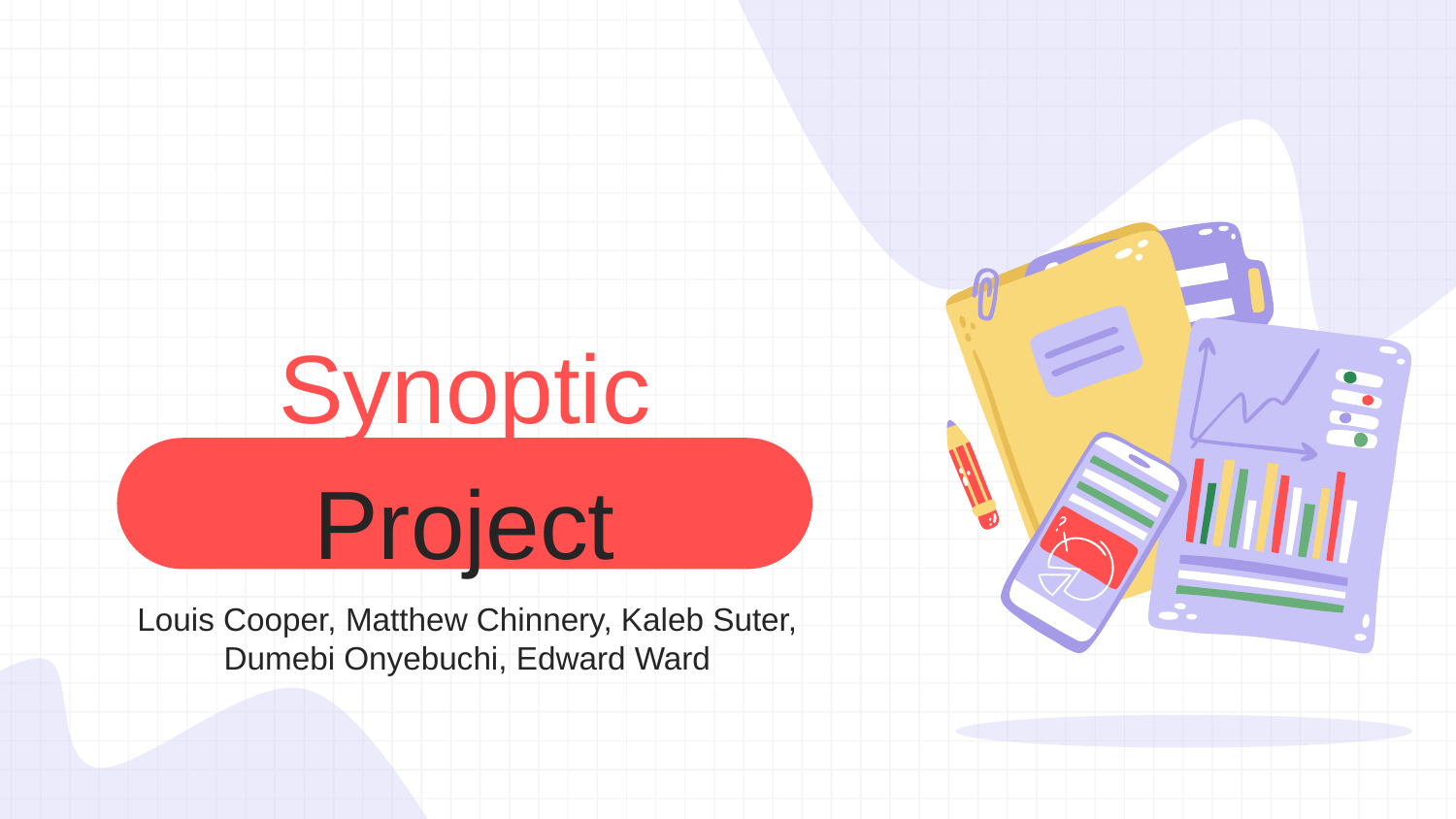

Synoptic
# Project

Louis Cooper, Matthew Chinnery, Kaleb Suter, Dumebi Onyebuchi, Edward Ward